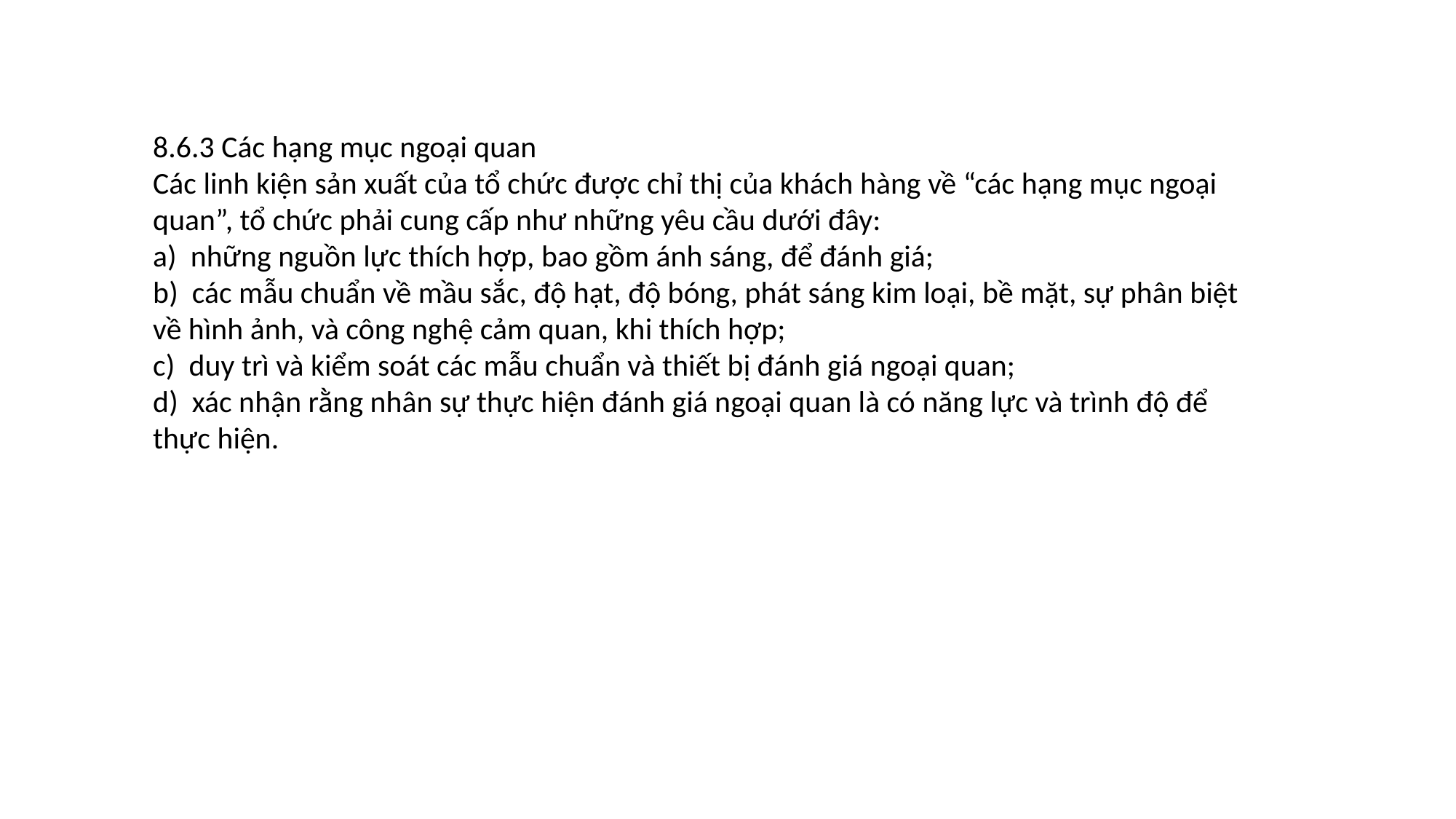

8.6.3 Các hạng mục ngoại quan
Các linh kiện sản xuất của tổ chức được chỉ thị của khách hàng về “các hạng mục ngoại quan”, tổ chức phải cung cấp như những yêu cầu dưới đây:
a)  những nguồn lực thích hợp, bao gồm ánh sáng, để đánh giá;
b)  các mẫu chuẩn về mầu sắc, độ hạt, độ bóng, phát sáng kim loại, bề mặt, sự phân biệt về hình ảnh, và công nghệ cảm quan, khi thích hợp;
c)  duy trì và kiểm soát các mẫu chuẩn và thiết bị đánh giá ngoại quan;
d)  xác nhận rằng nhân sự thực hiện đánh giá ngoại quan là có năng lực và trình độ để thực hiện.